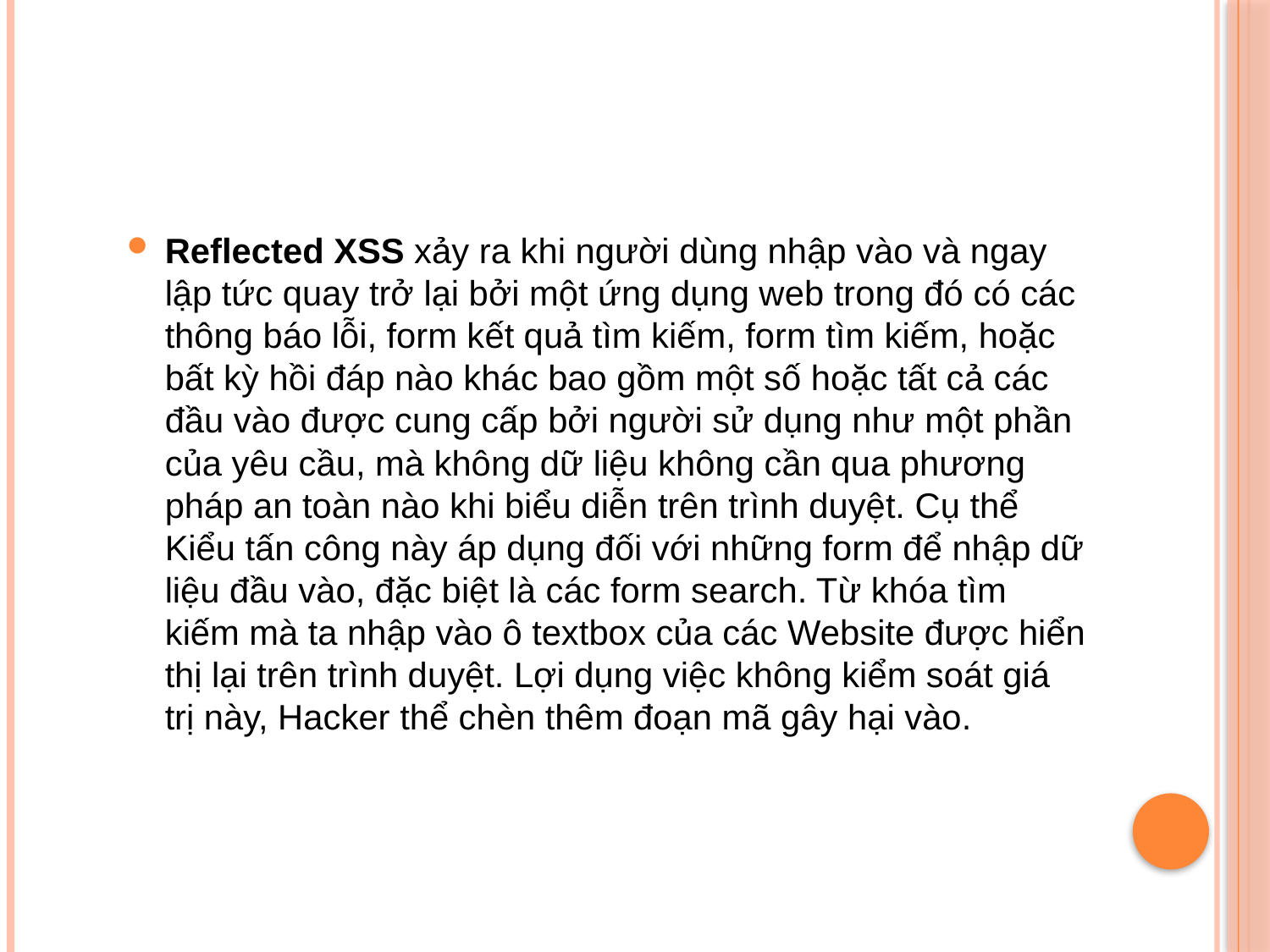

#
Reflected XSS xảy ra khi người dùng nhập vào và ngay lập tức quay trở lại bởi một ứng dụng web trong đó có các thông báo lỗi, form kết quả tìm kiếm, form tìm kiếm, hoặc bất kỳ hồi đáp nào khác bao gồm một số hoặc tất cả các đầu vào được cung cấp bởi người sử dụng như một phần của yêu cầu, mà không dữ liệu không cần qua phương pháp an toàn nào khi biểu diễn trên trình duyệt. Cụ thể Kiểu tấn công này áp dụng đối với những form để nhập dữ liệu đầu vào, đặc biệt là các form search. Từ khóa tìm kiếm mà ta nhập vào ô textbox của các Website được hiển thị lại trên trình duyệt. Lợi dụng việc không kiểm soát giá trị này, Hacker thể chèn thêm đoạn mã gây hại vào.